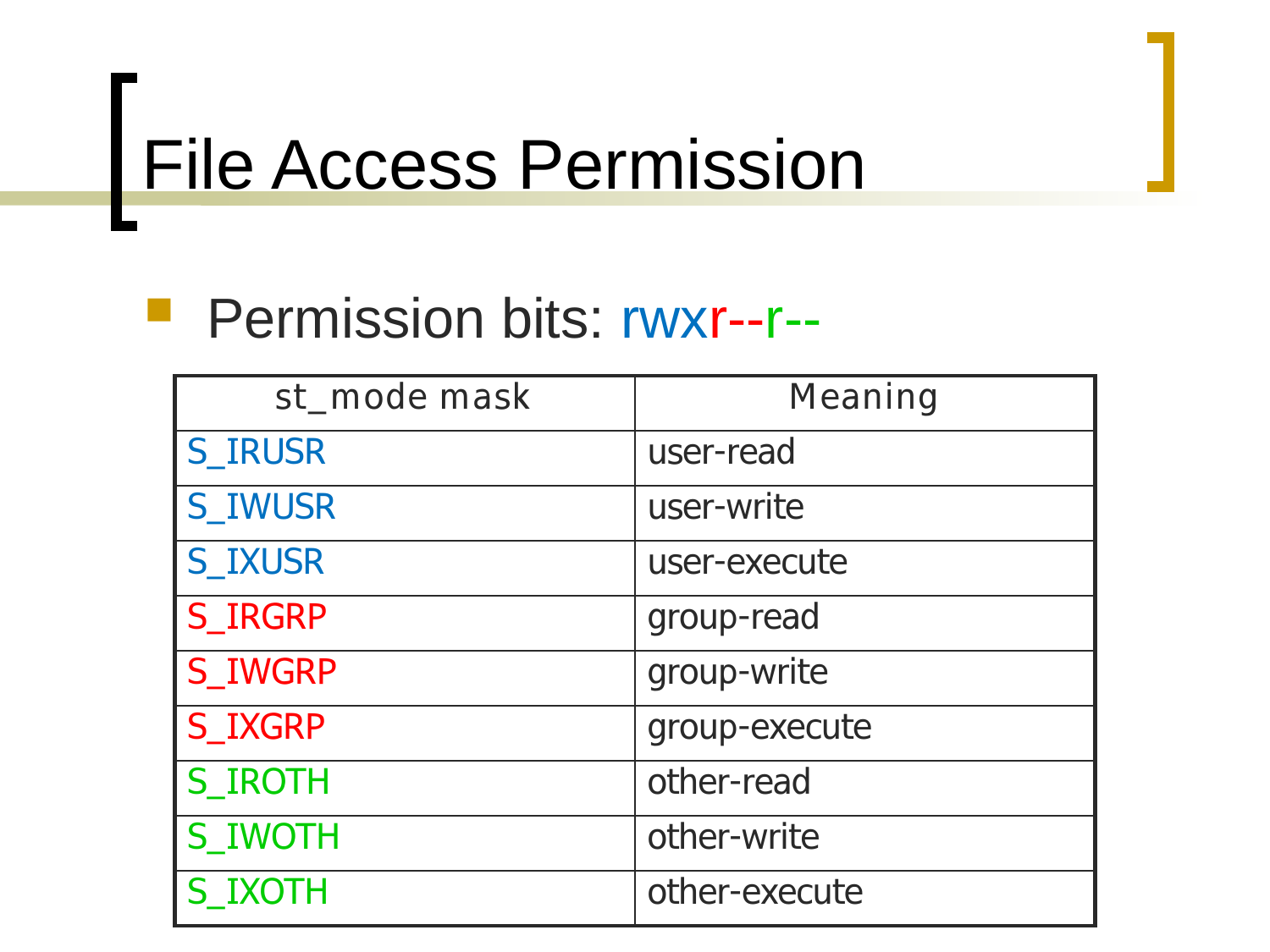

# File Access Permission
Permission bits: rwxr--r--
| st\_mode mask | Meaning |
| --- | --- |
| S\_IRUSR | user-read |
| S\_IWUSR | user-write |
| S\_IXUSR | user-execute |
| S\_IRGRP | group-read |
| S\_IWGRP | group-write |
| S\_IXGRP | group-execute |
| S\_IROTH | other-read |
| S\_IWOTH | other-write |
| S\_IXOTH | other-execute |